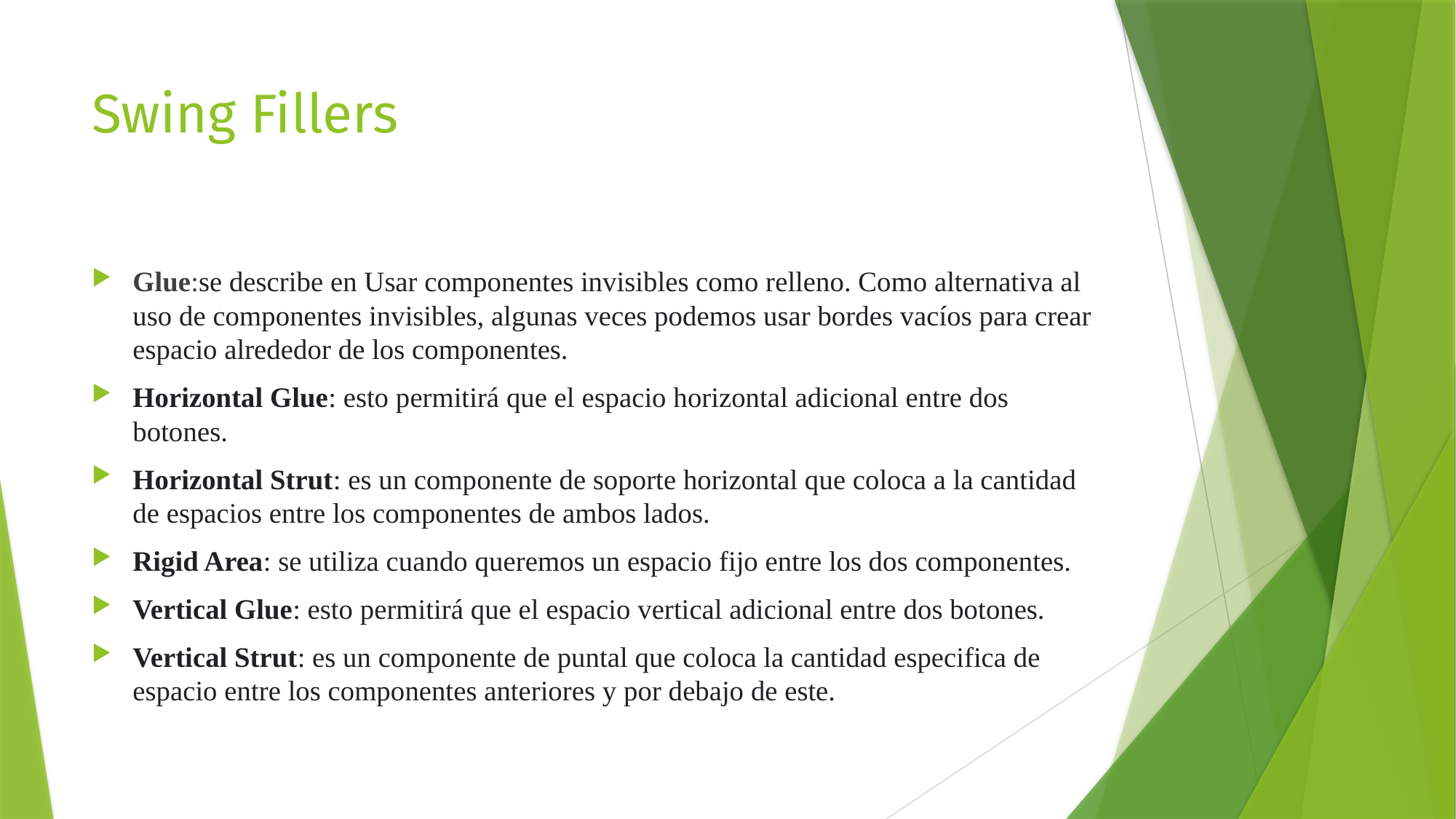

# Swing Fillers
Glue:se describe en Usar componentes invisibles como relleno. Como alternativa al uso de componentes invisibles, algunas veces podemos usar bordes vacíos para crear espacio alrededor de los componentes.
Horizontal Glue: esto permitirá que el espacio horizontal adicional entre dos botones.
Horizontal Strut: es un componente de soporte horizontal que coloca a la cantidad de espacios entre los componentes de ambos lados.
Rigid Area: se utiliza cuando queremos un espacio fijo entre los dos componentes.
Vertical Glue: esto permitirá que el espacio vertical adicional entre dos botones.
Vertical Strut: es un componente de puntal que coloca la cantidad especifica de espacio entre los componentes anteriores y por debajo de este.